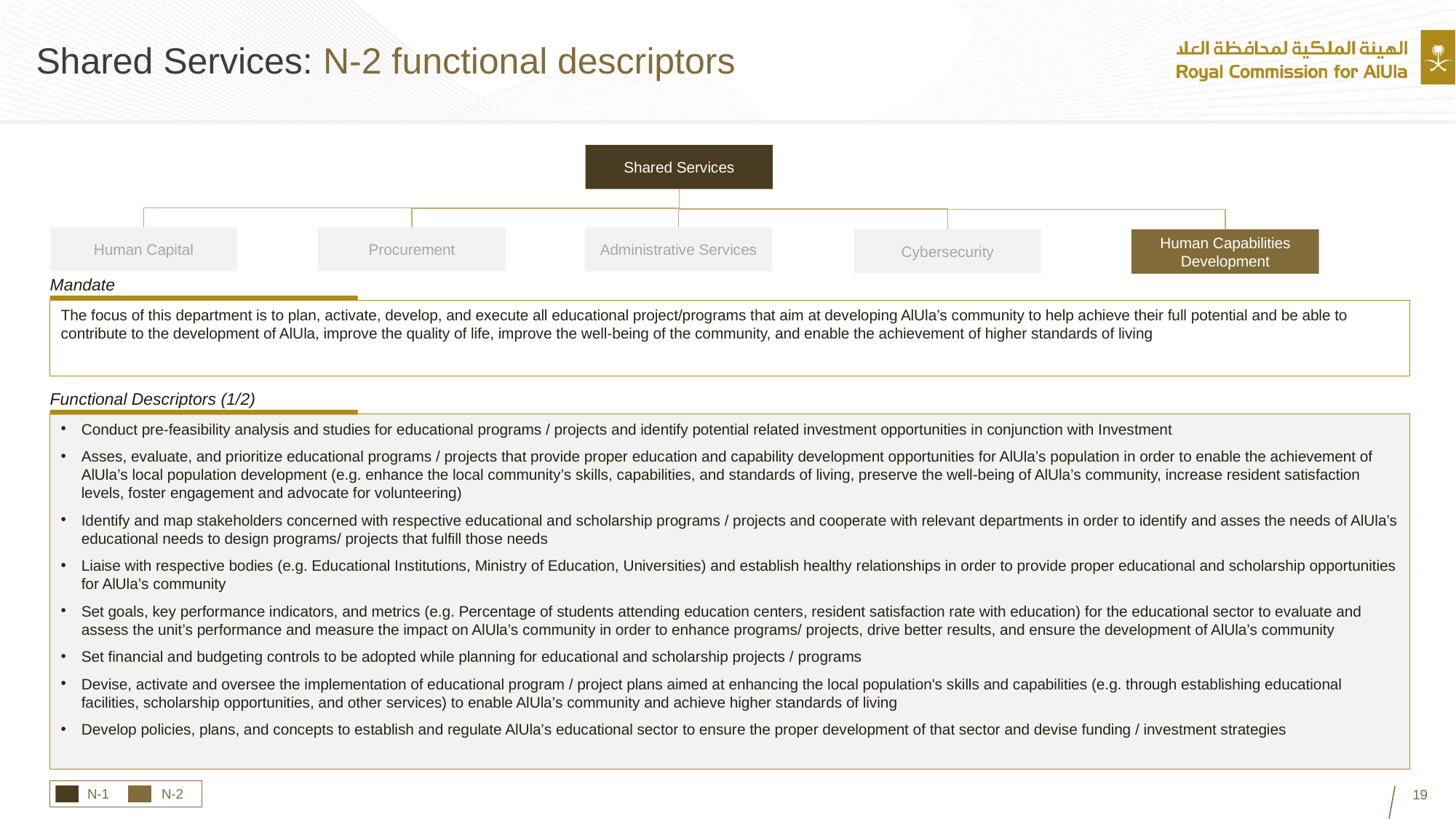

# Shared Services: N-2 functional descriptors
Shared Services
Human Capital
Administrative Services
Procurement
Cybersecurity
Human Capabilities Development
Mandate

The focus of this department is to plan, activate, develop, and execute all educational project/programs that aim at developing AlUla’s community to help achieve their full potential and be able to contribute to the development of AlUla, improve the quality of life, improve the well-being of the community, and enable the achievement of higher standards of living
Functional Descriptors (1/2)

Conduct pre-feasibility analysis and studies for educational programs / projects and identify potential related investment opportunities in conjunction with Investment
Asses, evaluate, and prioritize educational programs / projects that provide proper education and capability development opportunities for AlUla’s population in order to enable the achievement of AlUla’s local population development (e.g. enhance the local community’s skills, capabilities, and standards of living, preserve the well-being of AlUla’s community, increase resident satisfaction levels, foster engagement and advocate for volunteering)
Identify and map stakeholders concerned with respective educational and scholarship programs / projects and cooperate with relevant departments in order to identify and asses the needs of AlUla’s educational needs to design programs/ projects that fulfill those needs
Liaise with respective bodies (e.g. Educational Institutions, Ministry of Education, Universities) and establish healthy relationships in order to provide proper educational and scholarship opportunities for AlUla’s community
Set goals, key performance indicators, and metrics (e.g. Percentage of students attending education centers, resident satisfaction rate with education) for the educational sector to evaluate and assess the unit’s performance and measure the impact on AlUla’s community in order to enhance programs/ projects, drive better results, and ensure the development of AlUla’s community
Set financial and budgeting controls to be adopted while planning for educational and scholarship projects / programs
Devise, activate and oversee the implementation of educational program / project plans aimed at enhancing the local population's skills and capabilities (e.g. through establishing educational facilities, scholarship opportunities, and other services) to enable AlUla’s community and achieve higher standards of living
Develop policies, plans, and concepts to establish and regulate AlUla’s educational sector to ensure the proper development of that sector and devise funding / investment strategies

N-1
N-2

 19